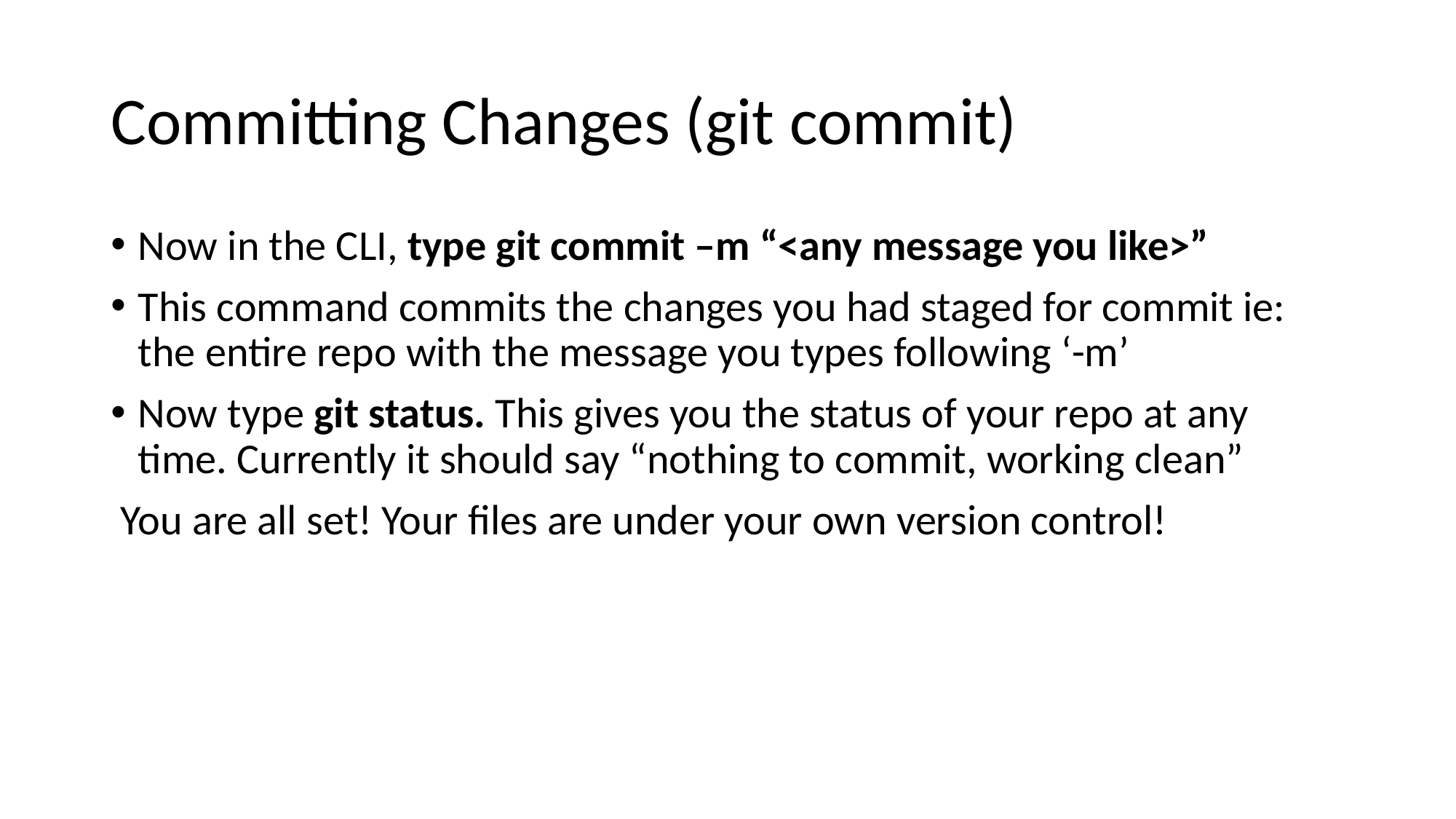

# Committing Changes (git commit)
Now in the CLI, type git commit –m “<any message you like>”
This command commits the changes you had staged for commit ie: the entire repo with the message you types following ‘-m’
Now type git status. This gives you the status of your repo at any time. Currently it should say “nothing to commit, working clean”
 You are all set! Your files are under your own version control!